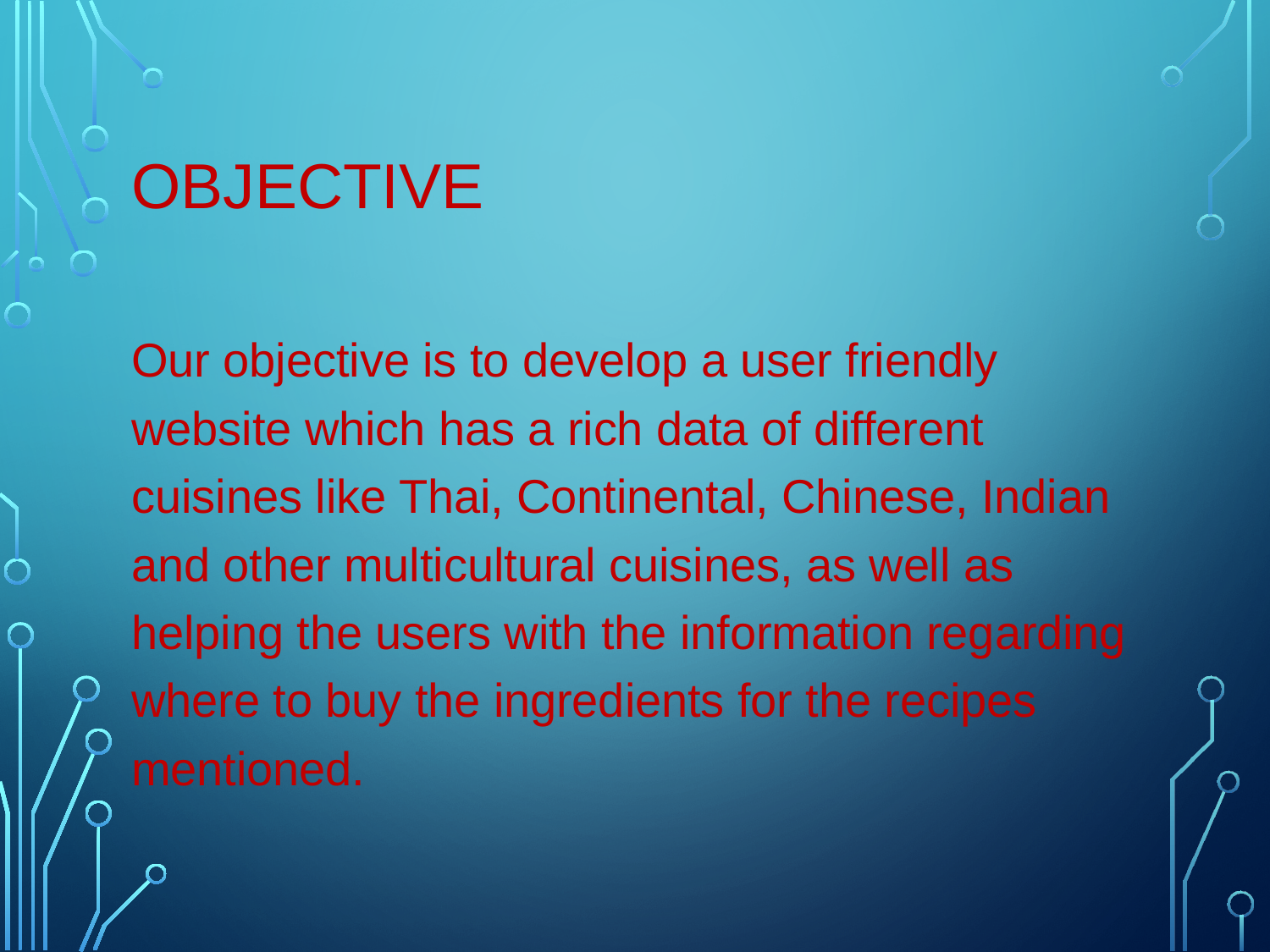

# Objective
Our objective is to develop a user friendly website which has a rich data of different cuisines like Thai, Continental, Chinese, Indian and other multicultural cuisines, as well as helping the users with the information regarding where to buy the ingredients for the recipes mentioned.